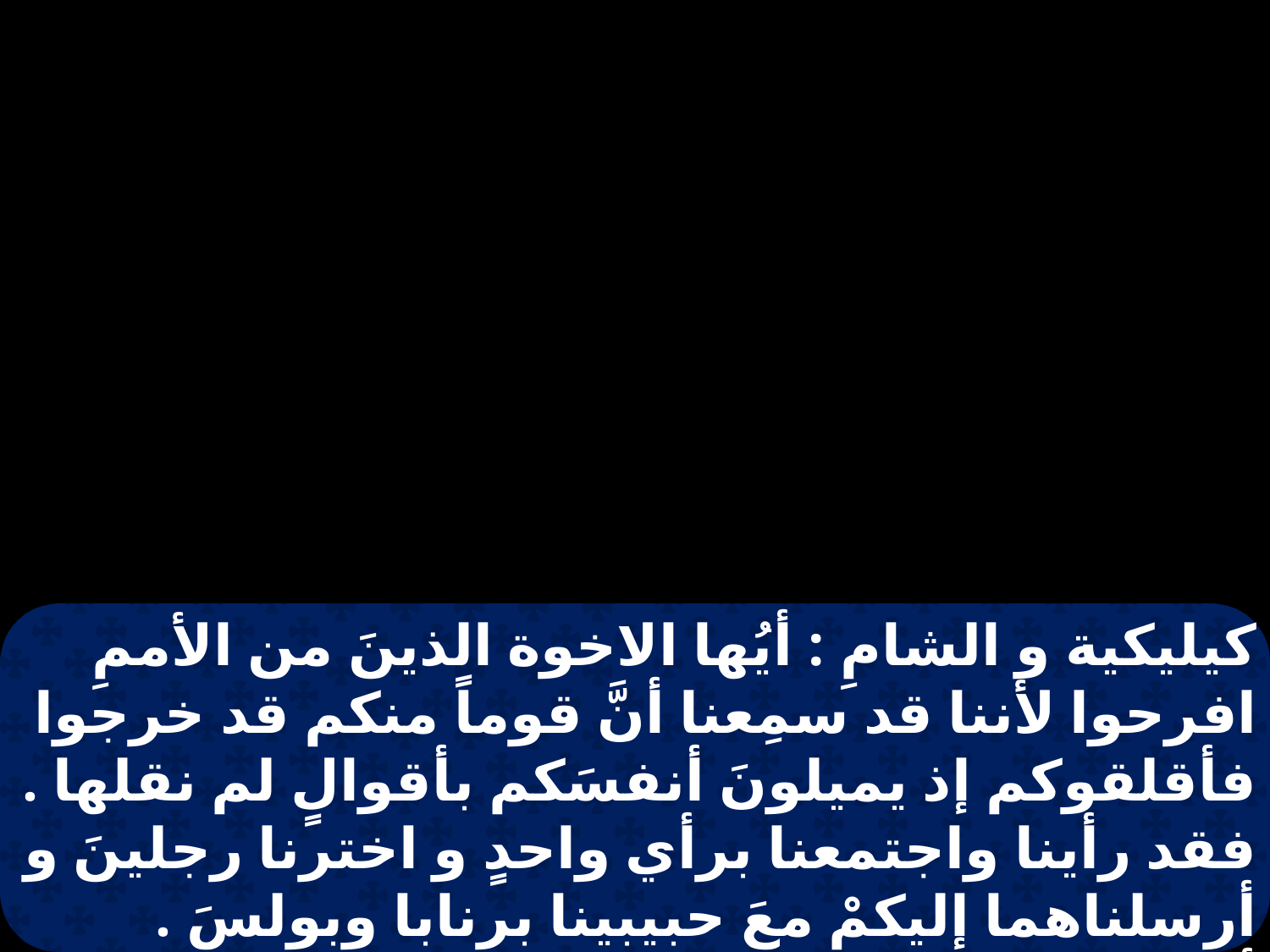

كيليكية و الشامِ : أيُها الاخوة الذينَ من الأممِ افرحوا لأننا قد سمِعنا أنَّ قوماً منكم قد خرجوا فأقلقوكم إذ يميلونَ أنفسَكم بأقوالٍ لم نقلها . فقد رأينا واجتمعنا برأي واحدٍ و اخترنا رجلينَ و أرسلناهما إليكمْ معَ حبيبينا برنابا وبولسَ . أناسٌ قد بَذلوا